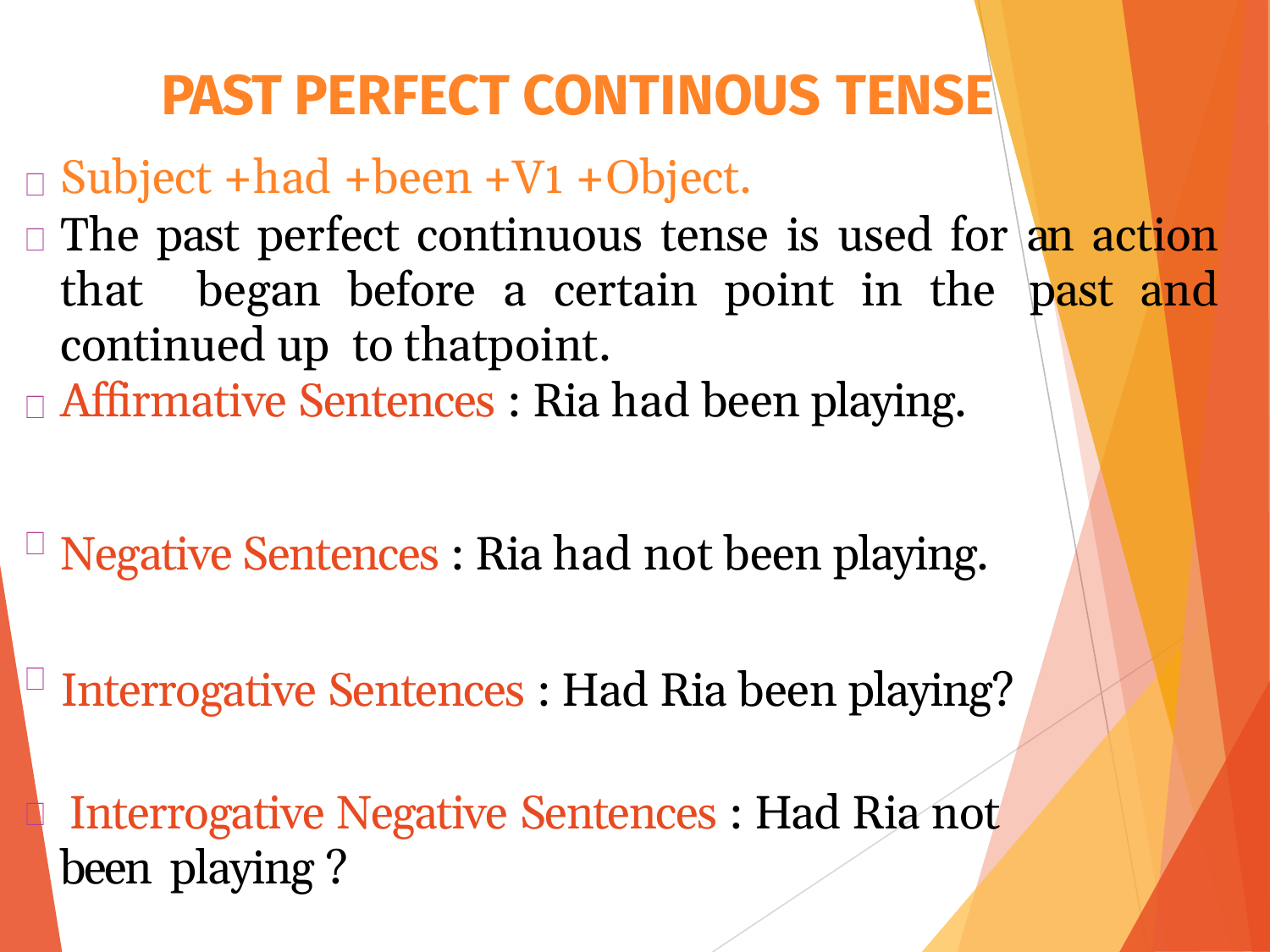

# PAST PERFECT CONTINOUS TENSE
Subject +had +been +V1 +Object.
The past perfect continuous tense is used for an action that  began before a certain point in the past and continued up  to thatpoint.
Affirmative Sentences : Ria had been playing.
Negative Sentences : Ria had not been playing.  Interrogative Sentences : Had Ria been playing?

Interrogative Negative Sentences : Had Ria not been  playing ?